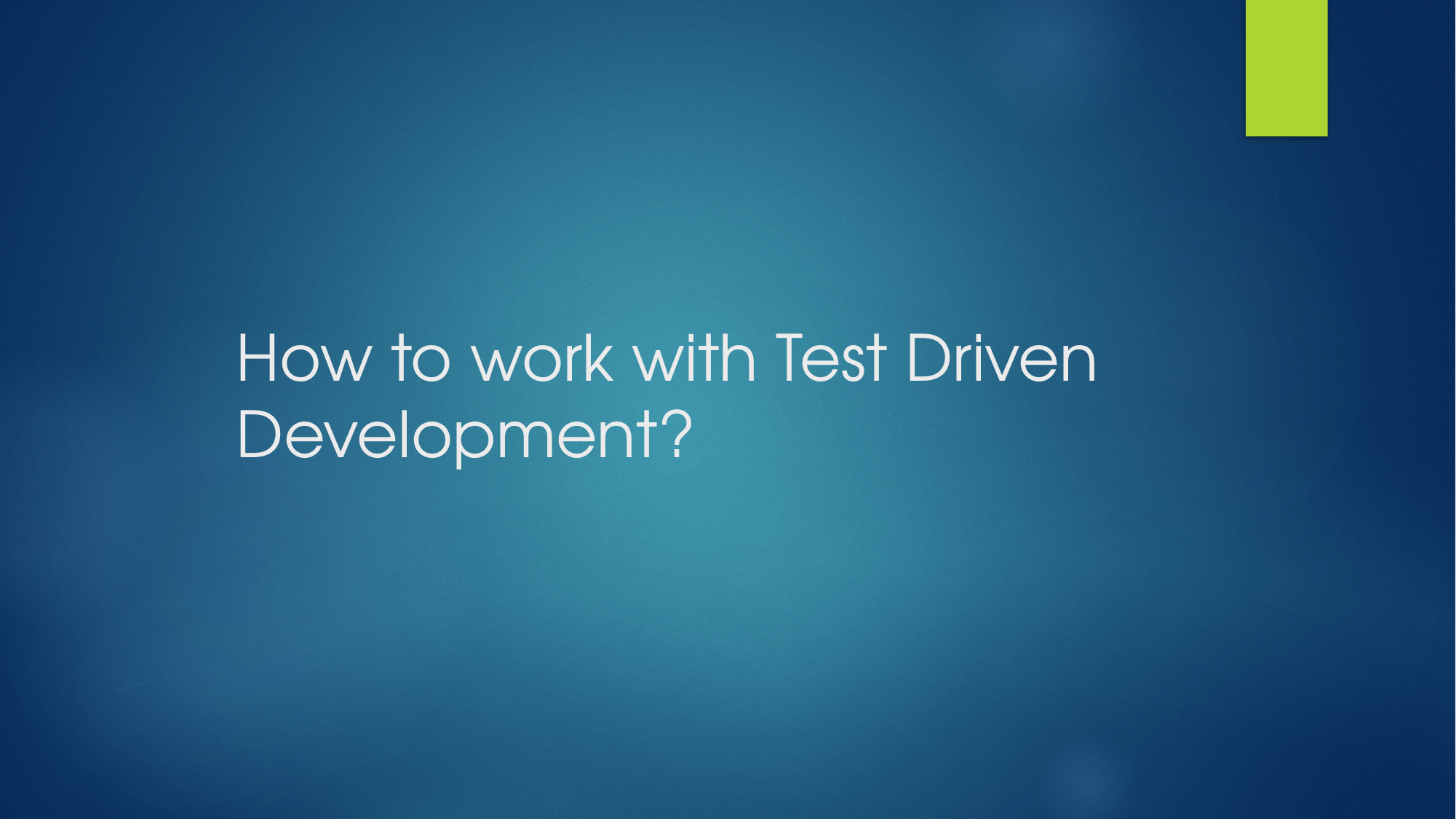

# How to work with Test Driven Development?